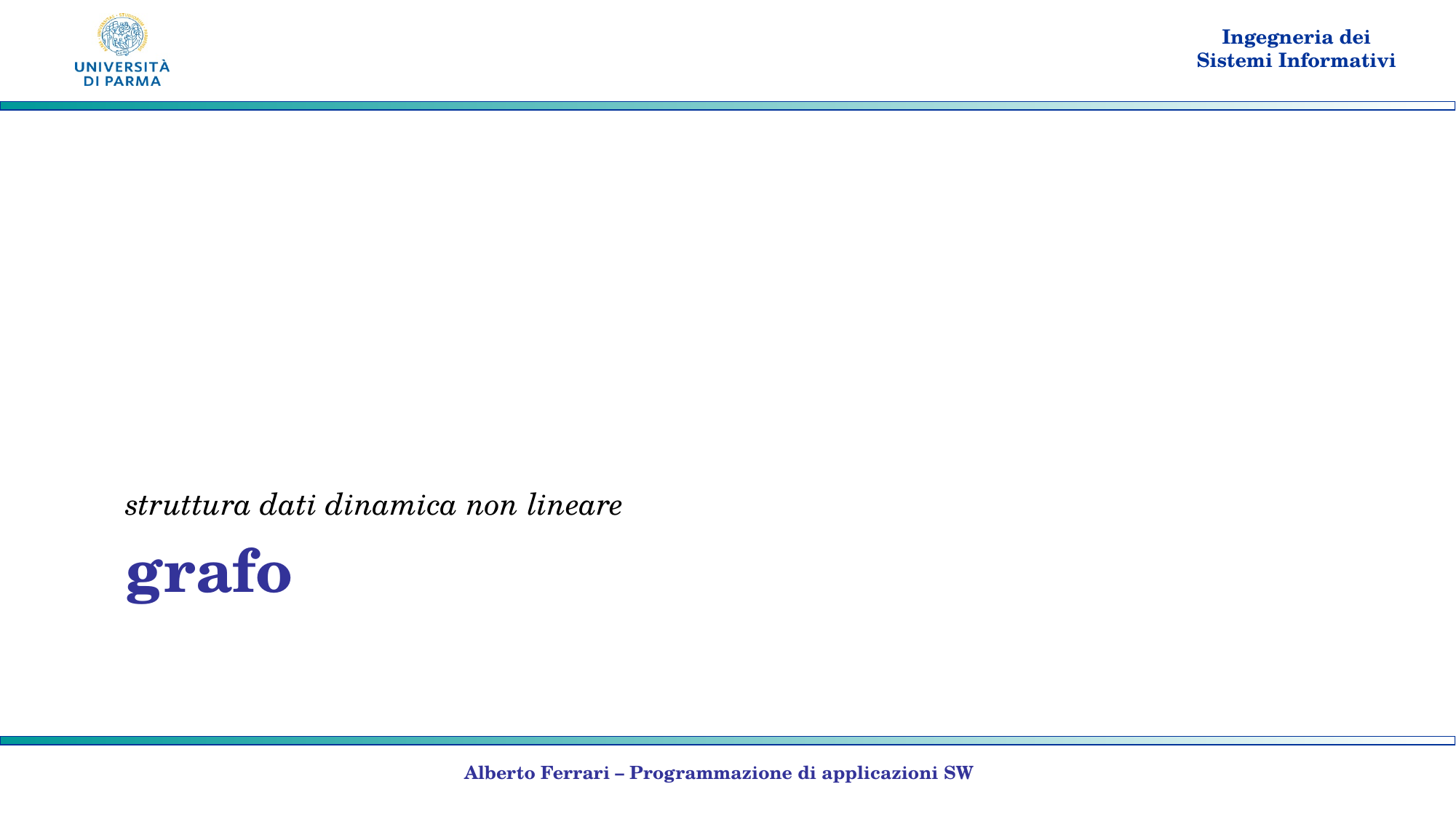

struttura dati dinamica non lineare
# grafo
Alberto Ferrari – Programmazione di applicazioni SW